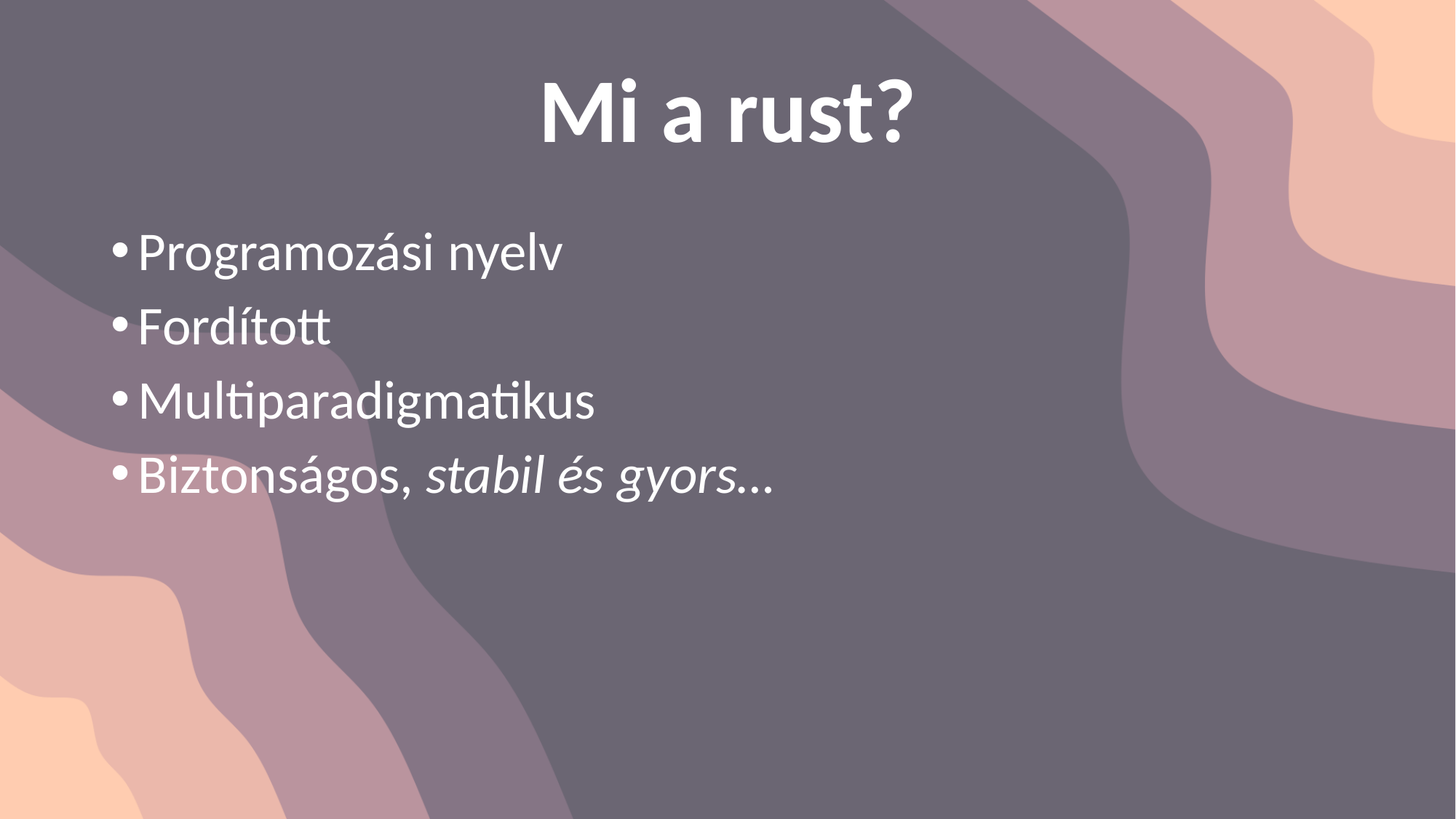

# Mi a rust?
Programozási nyelv
Fordított
Multiparadigmatikus
Biztonságos, stabil és gyors…